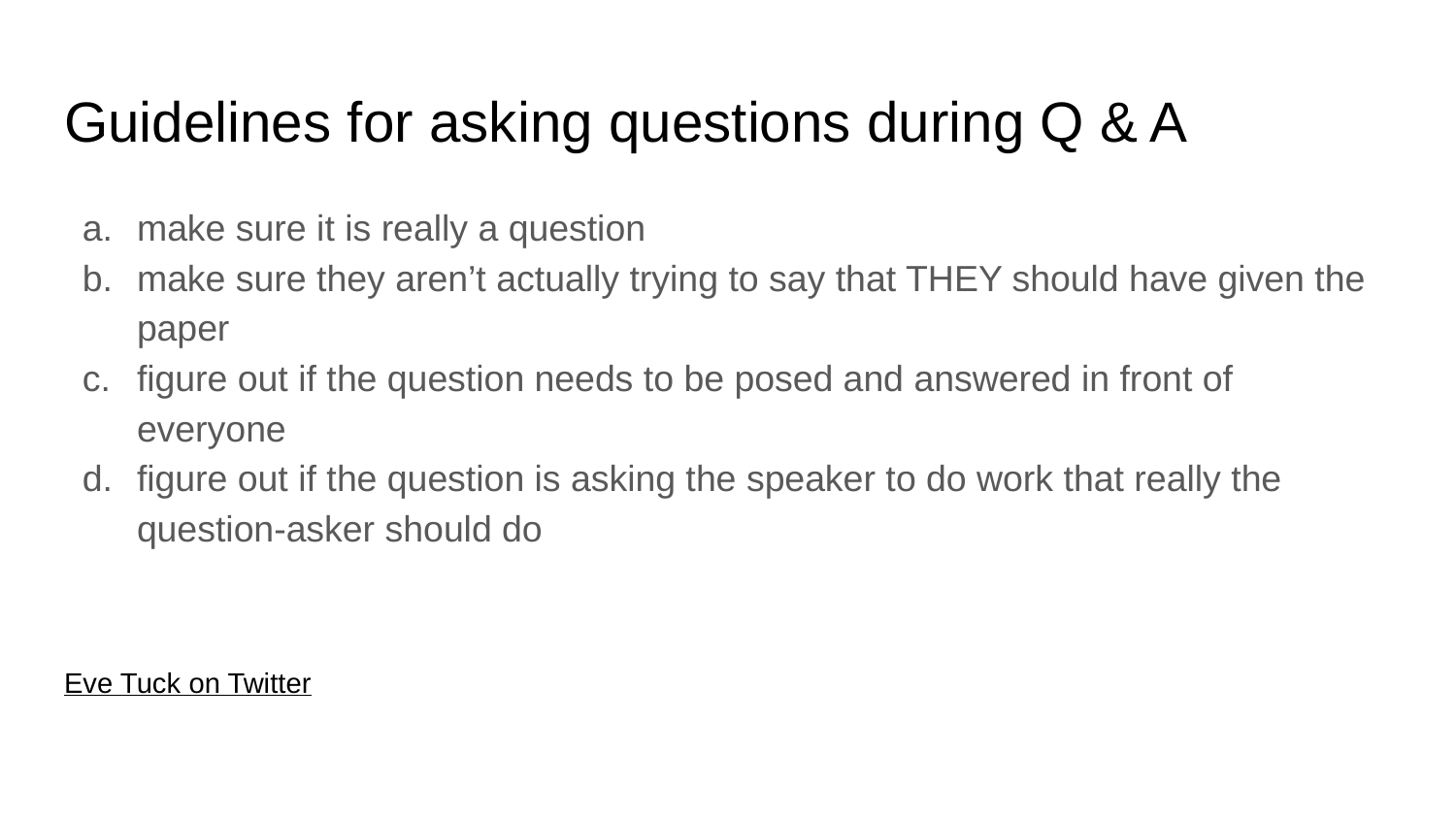

# Guidelines for asking questions during Q & A
make sure it is really a question
make sure they aren’t actually trying to say that THEY should have given the paper
figure out if the question needs to be posed and answered in front of everyone
figure out if the question is asking the speaker to do work that really the question-asker should do
Eve Tuck on Twitter